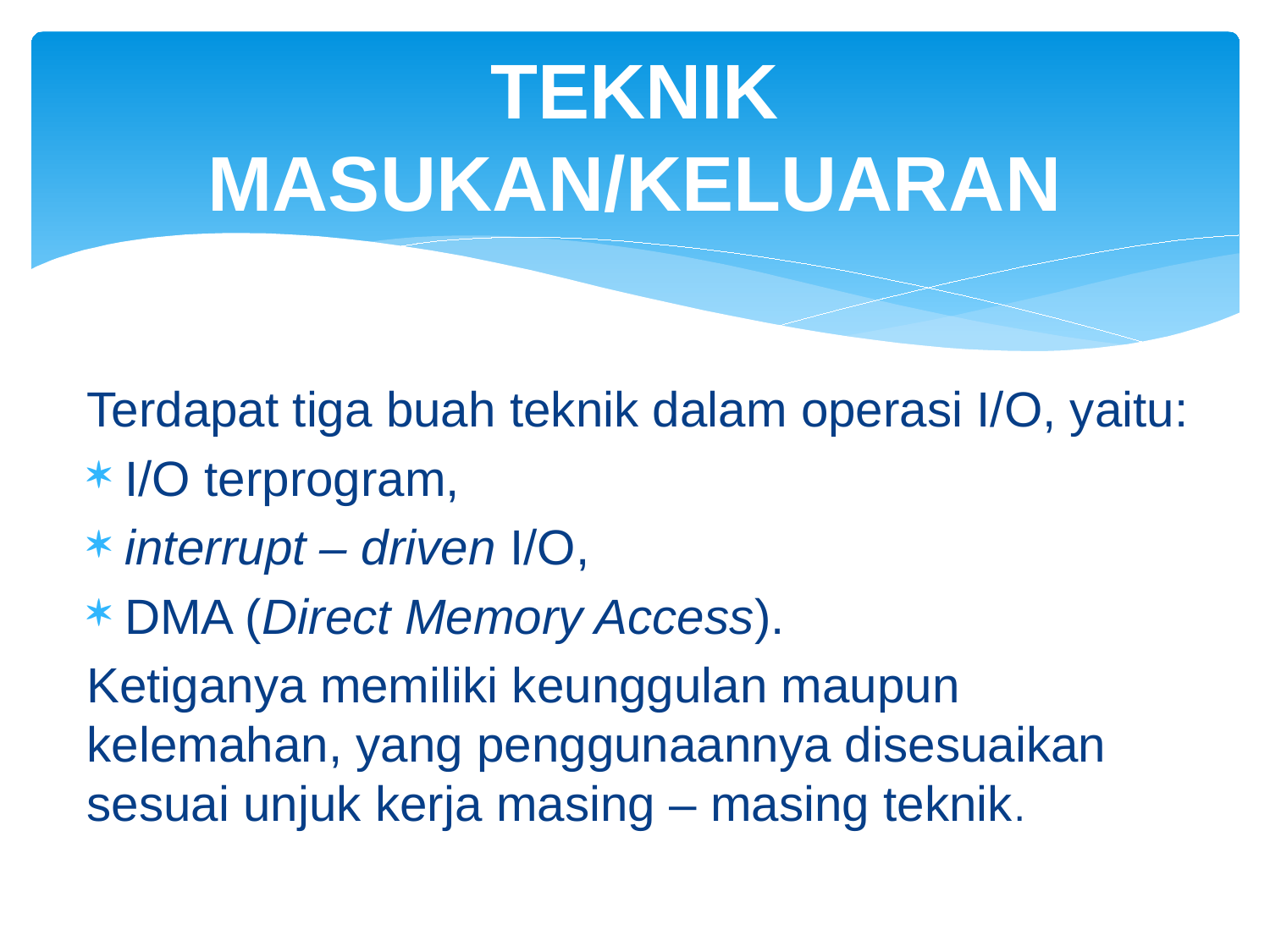

# TEKNIK MASUKAN/KELUARAN
Terdapat tiga buah teknik dalam operasi I/O, yaitu:
I/O terprogram,
interrupt – driven I/O,
DMA (Direct Memory Access).
Ketiganya memiliki keunggulan maupun kelemahan, yang penggunaannya disesuaikan sesuai unjuk kerja masing – masing teknik.